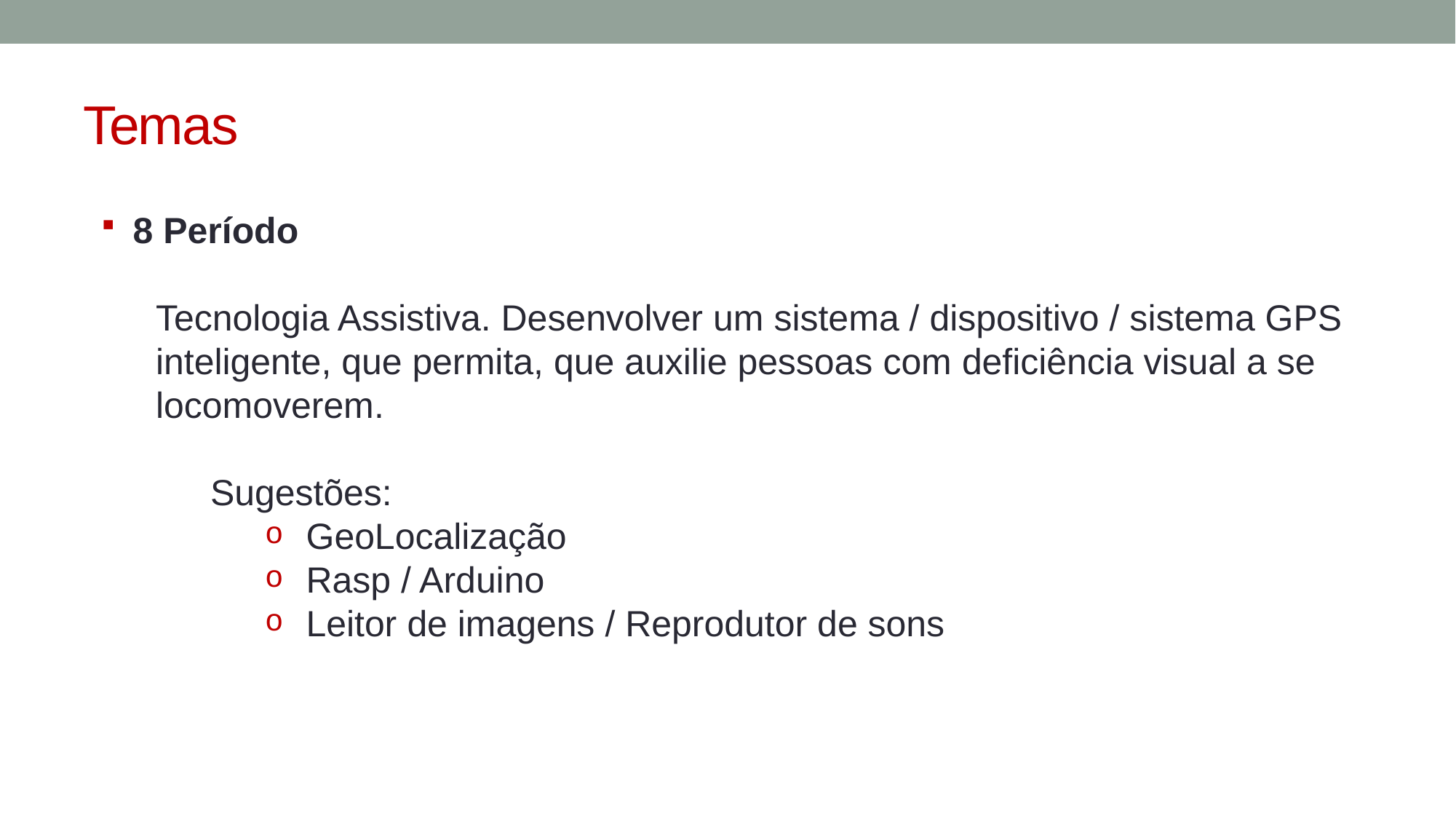

# Temas
8 Período

Tecnologia Assistiva. Desenvolver um sistema / dispositivo / sistema GPS inteligente, que permita, que auxilie pessoas com deficiência visual a se locomoverem.

	Sugestões:
GeoLocalização
Rasp / Arduino
Leitor de imagens / Reprodutor de sons